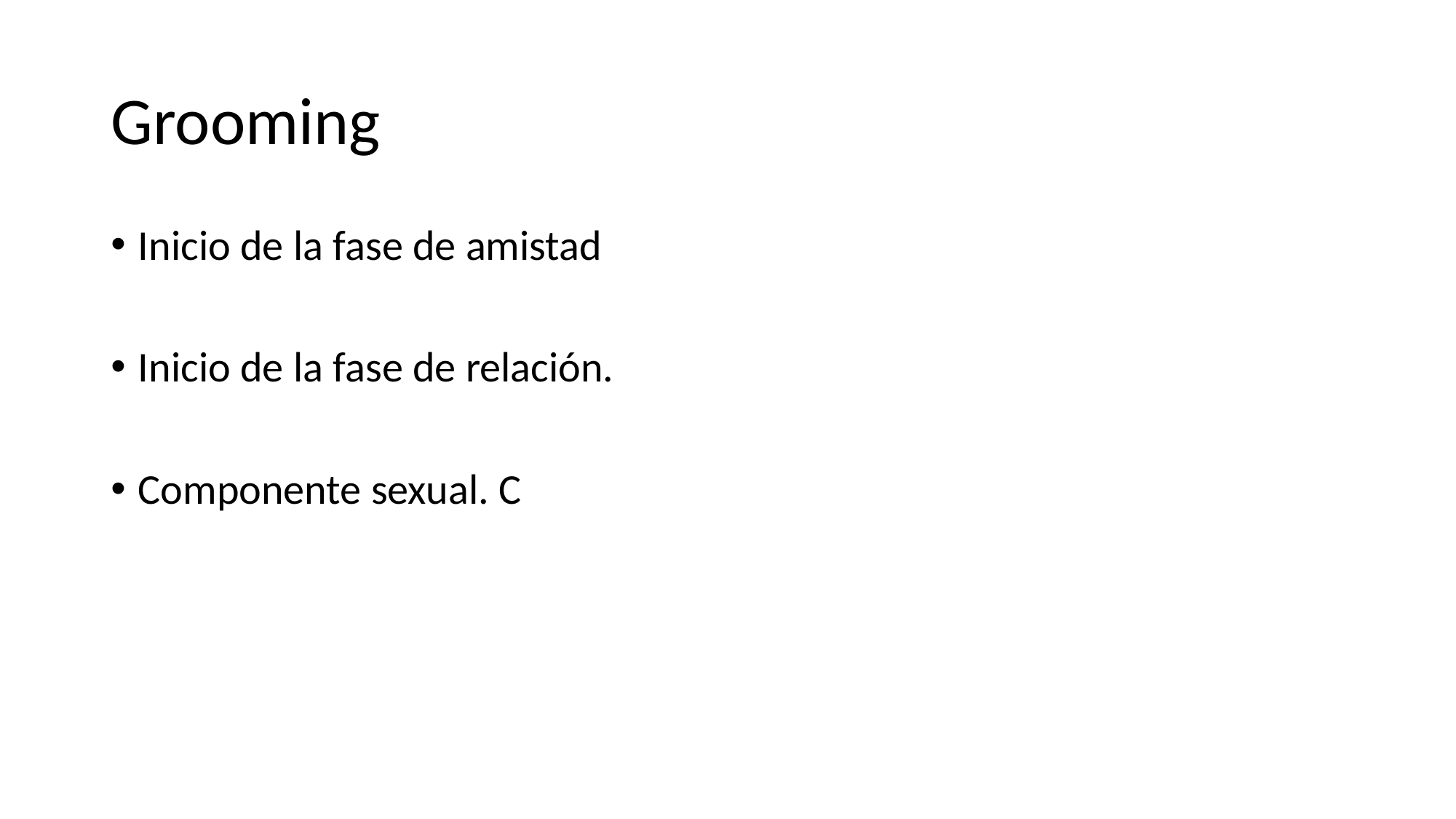

# Grooming
Inicio de la fase de amistad

Inicio de la fase de relación.

Componente sexual. C